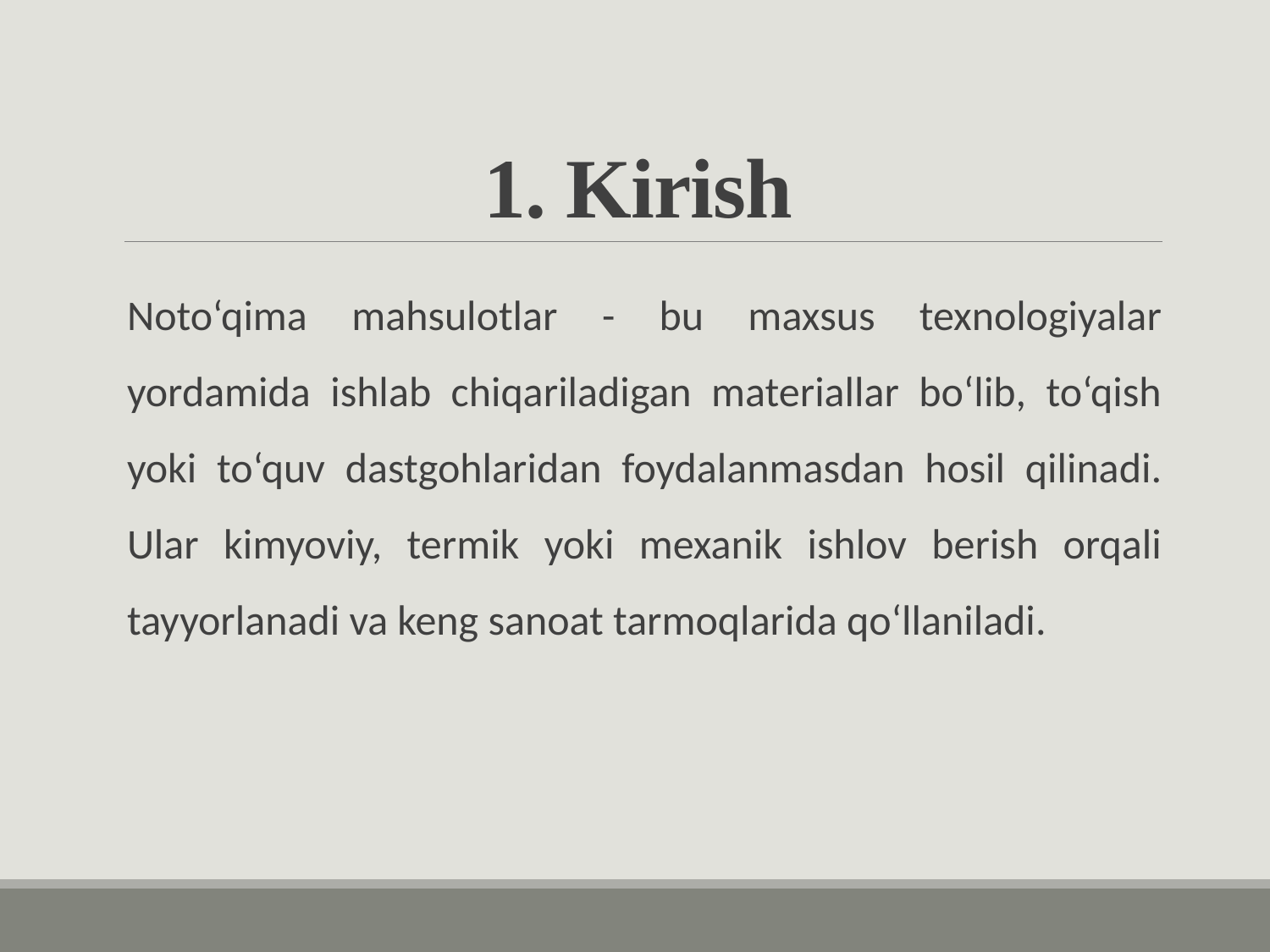

# 1. Kirish
Noto‘qima mahsulotlar - bu maxsus texnologiyalar yordamida ishlab chiqariladigan materiallar bo‘lib, to‘qish yoki to‘quv dastgohlaridan foydalanmasdan hosil qilinadi. Ular kimyoviy, termik yoki mexanik ishlov berish orqali tayyorlanadi va keng sanoat tarmoqlarida qo‘llaniladi.